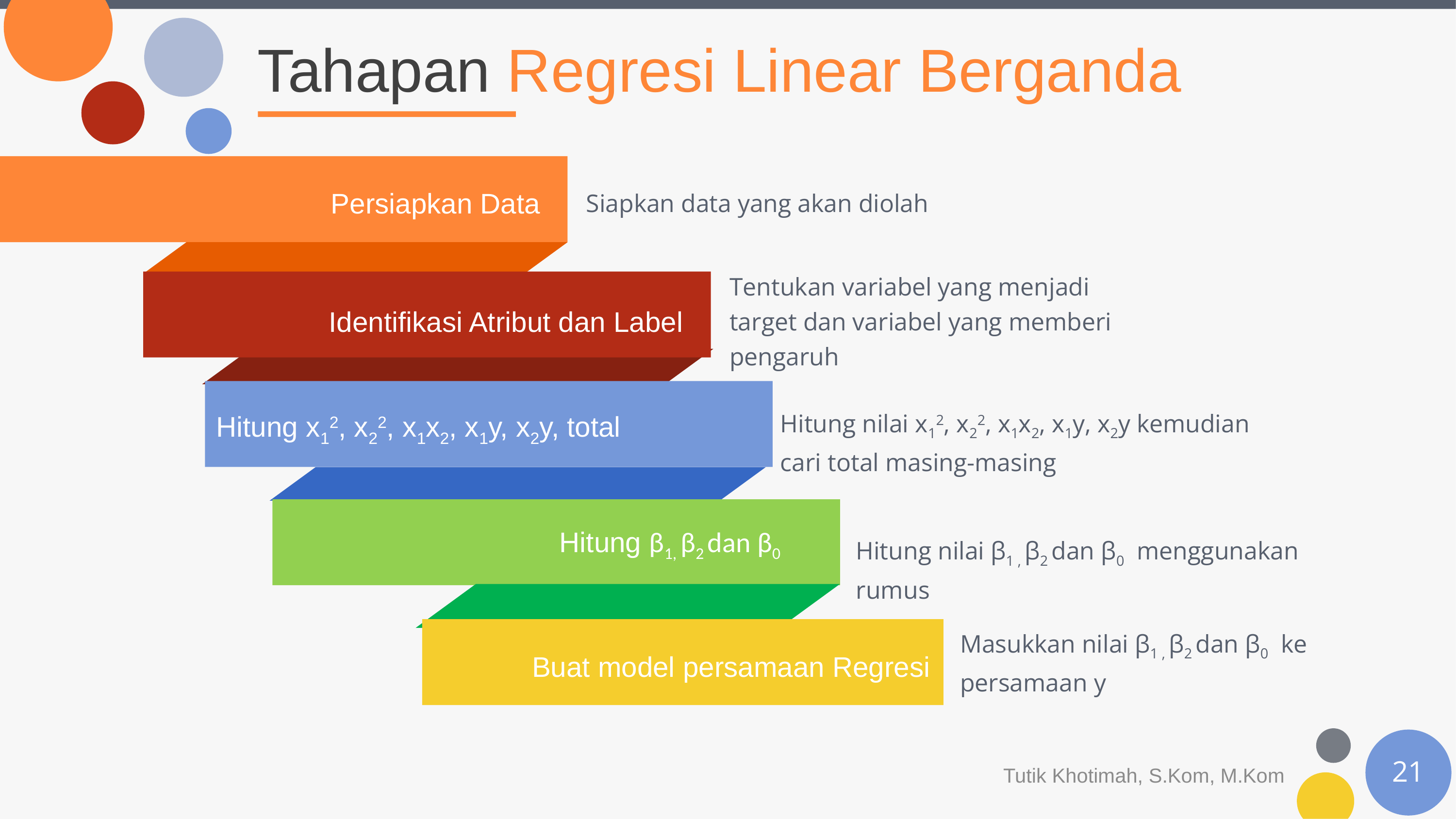

# Tahapan Regresi Linear Berganda
Siapkan data yang akan diolah
Persiapkan Data
Tentukan variabel yang menjadi target dan variabel yang memberi pengaruh
Identifikasi Atribut dan Label
Hitung nilai x12, x22, x1x2, x1y, x2y kemudian cari total masing-masing
Hitung x12, x22, x1x2, x1y, x2y, total
Hitung β1, β2 dan β0
Hitung nilai β1 , β2 dan β0  menggunakan rumus
Masukkan nilai β1 , β2 dan β0  ke persamaan y
Buat model persamaan Regresi
21
Tutik Khotimah, S.Kom, M.Kom